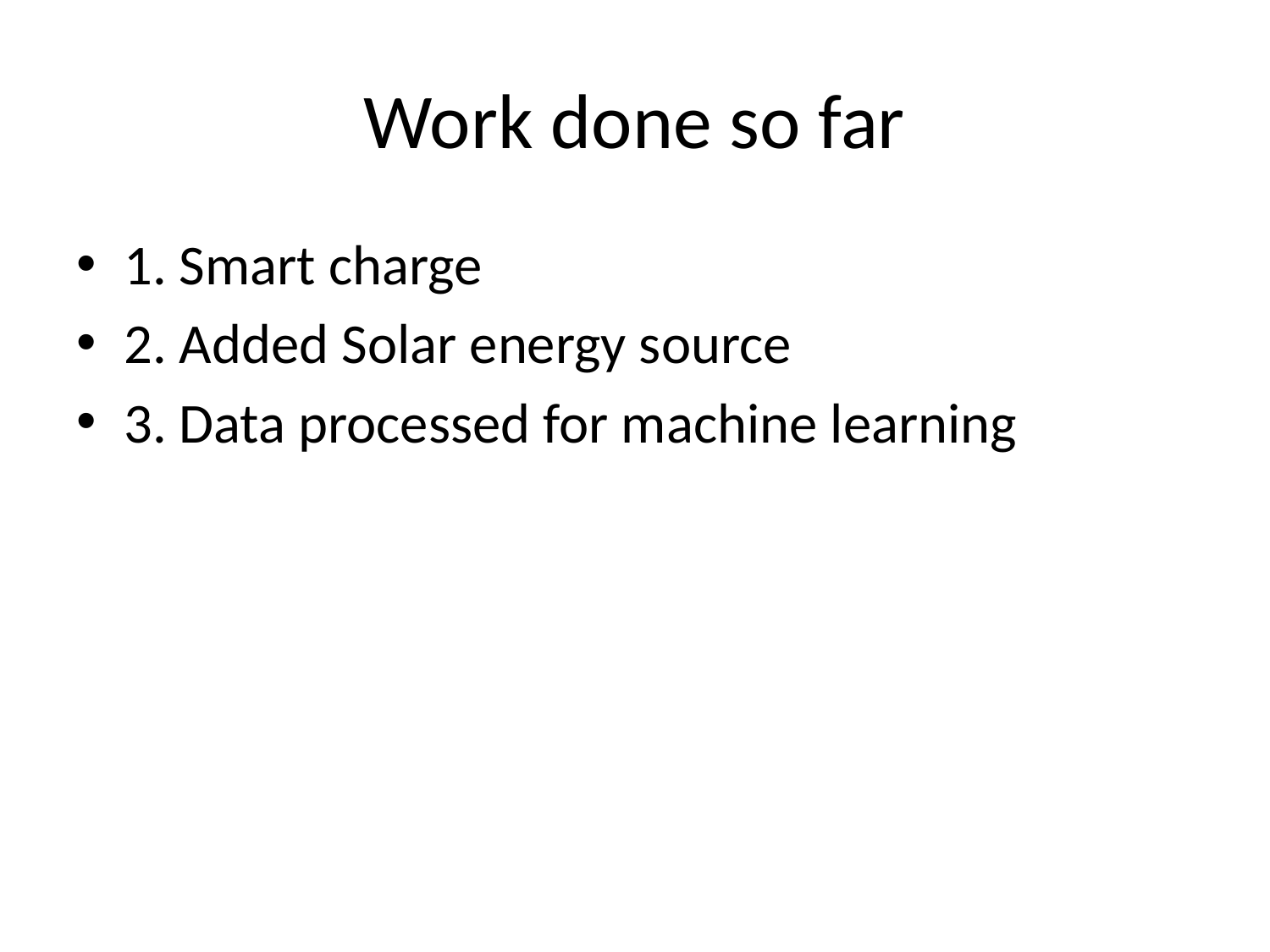

# Work done so far
1. Smart charge
2. Added Solar energy source
3. Data processed for machine learning